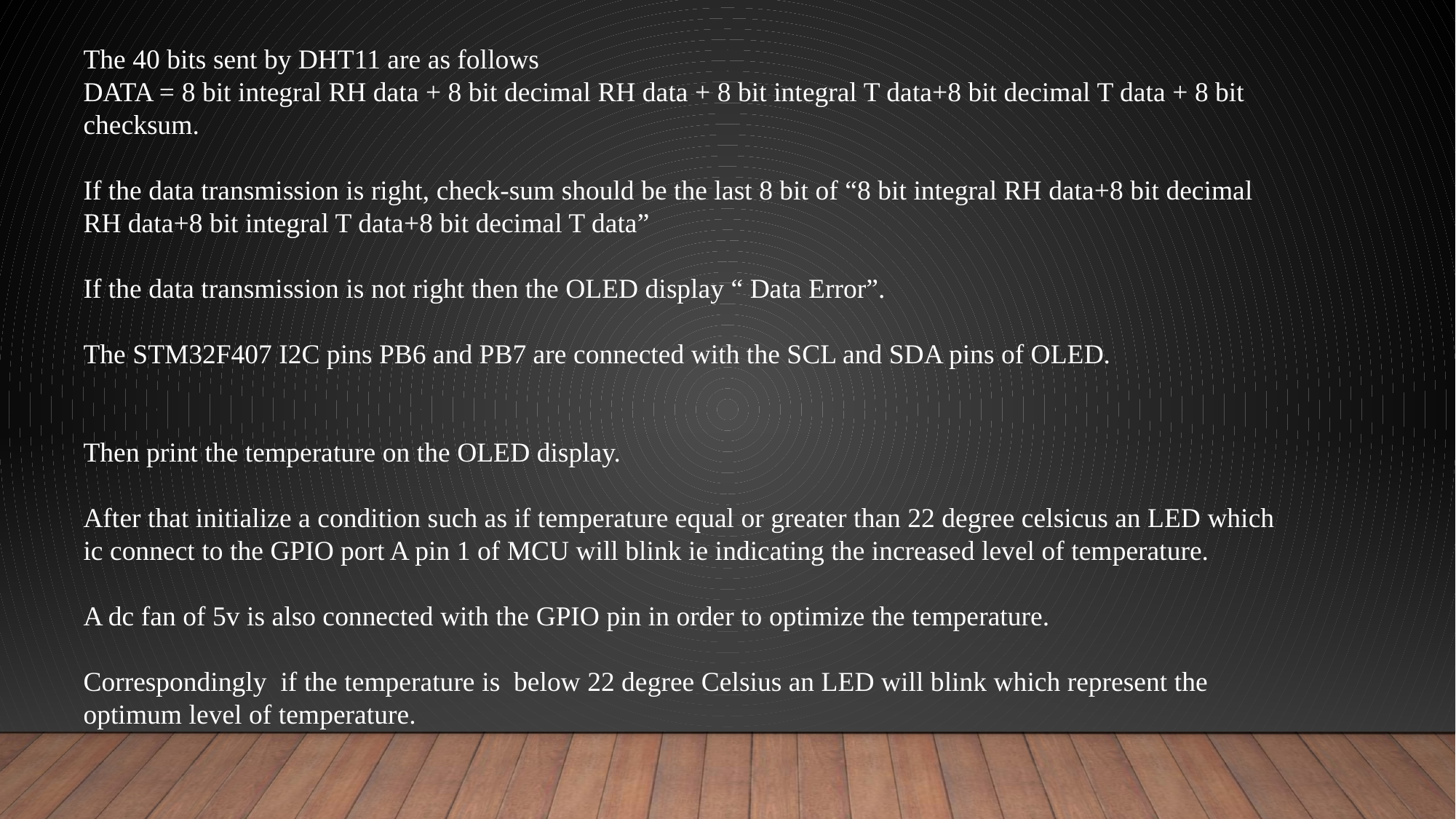

The 40 bits sent by DHT11 are as follows
DATA = 8 bit integral RH data + 8 bit decimal RH data + 8 bit integral T data+8 bit decimal T data + 8 bit checksum.

If the data transmission is right, check-sum should be the last 8 bit of “8 bit integral RH data+8 bit decimal RH data+8 bit integral T data+8 bit decimal T data”

If the data transmission is not right then the OLED display “ Data Error”.

The STM32F407 I2C pins PB6 and PB7 are connected with the SCL and SDA pins of OLED.

Then print the temperature on the OLED display.

After that initialize a condition such as if temperature equal or greater than 22 degree celsicus an LED which ic connect to the GPIO port A pin 1 of MCU will blink ie indicating the increased level of temperature.

A dc fan of 5v is also connected with the GPIO pin in order to optimize the temperature.

Correspondingly  if the temperature is  below 22 degree Celsius an LED will blink which represent the optimum level of temperature.

: